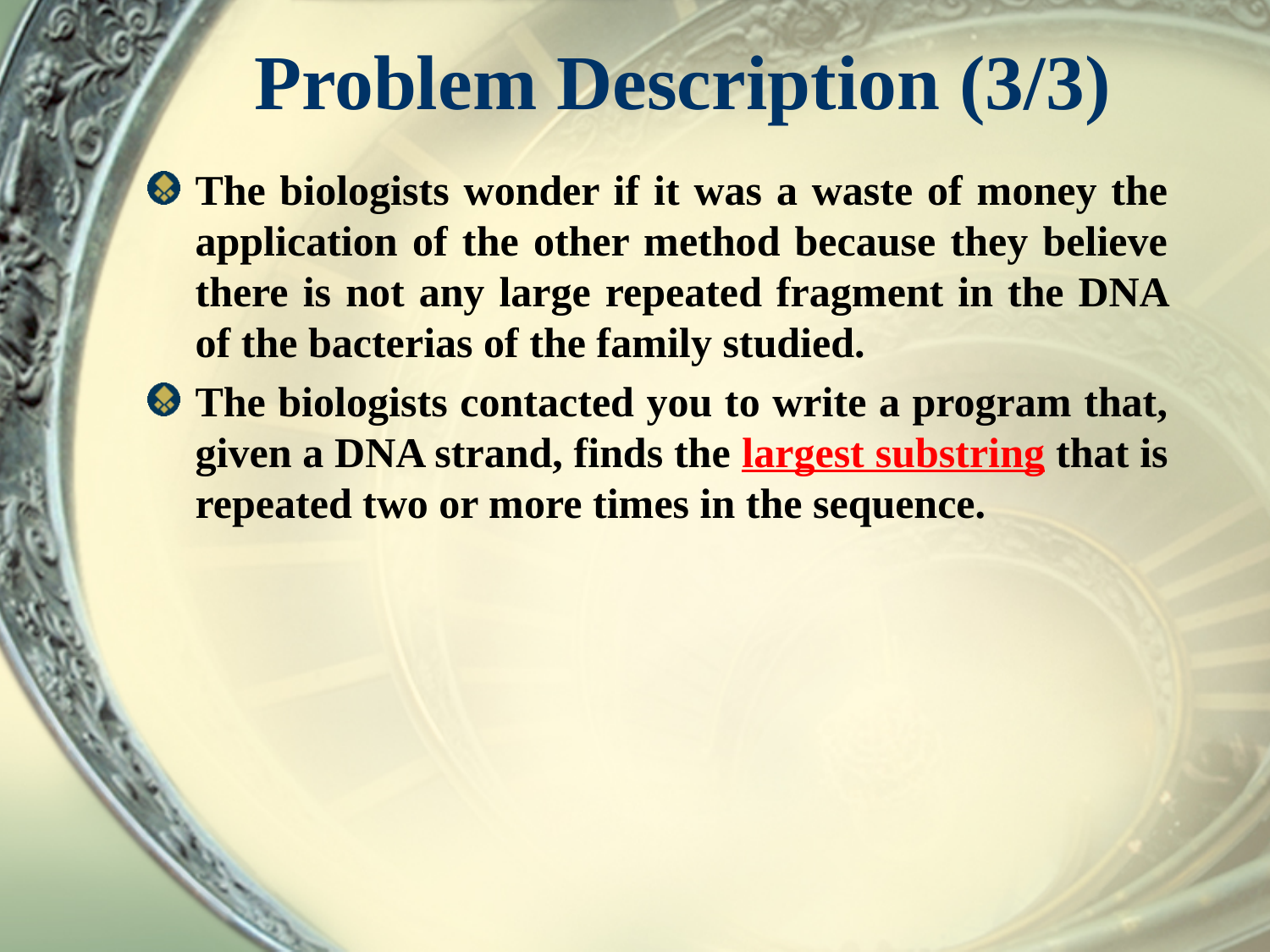

# Problem Description (3/3)
The biologists wonder if it was a waste of money the application of the other method because they believe there is not any large repeated fragment in the DNA of the bacterias of the family studied.
The biologists contacted you to write a program that, given a DNA strand, finds the largest substring that is repeated two or more times in the sequence.